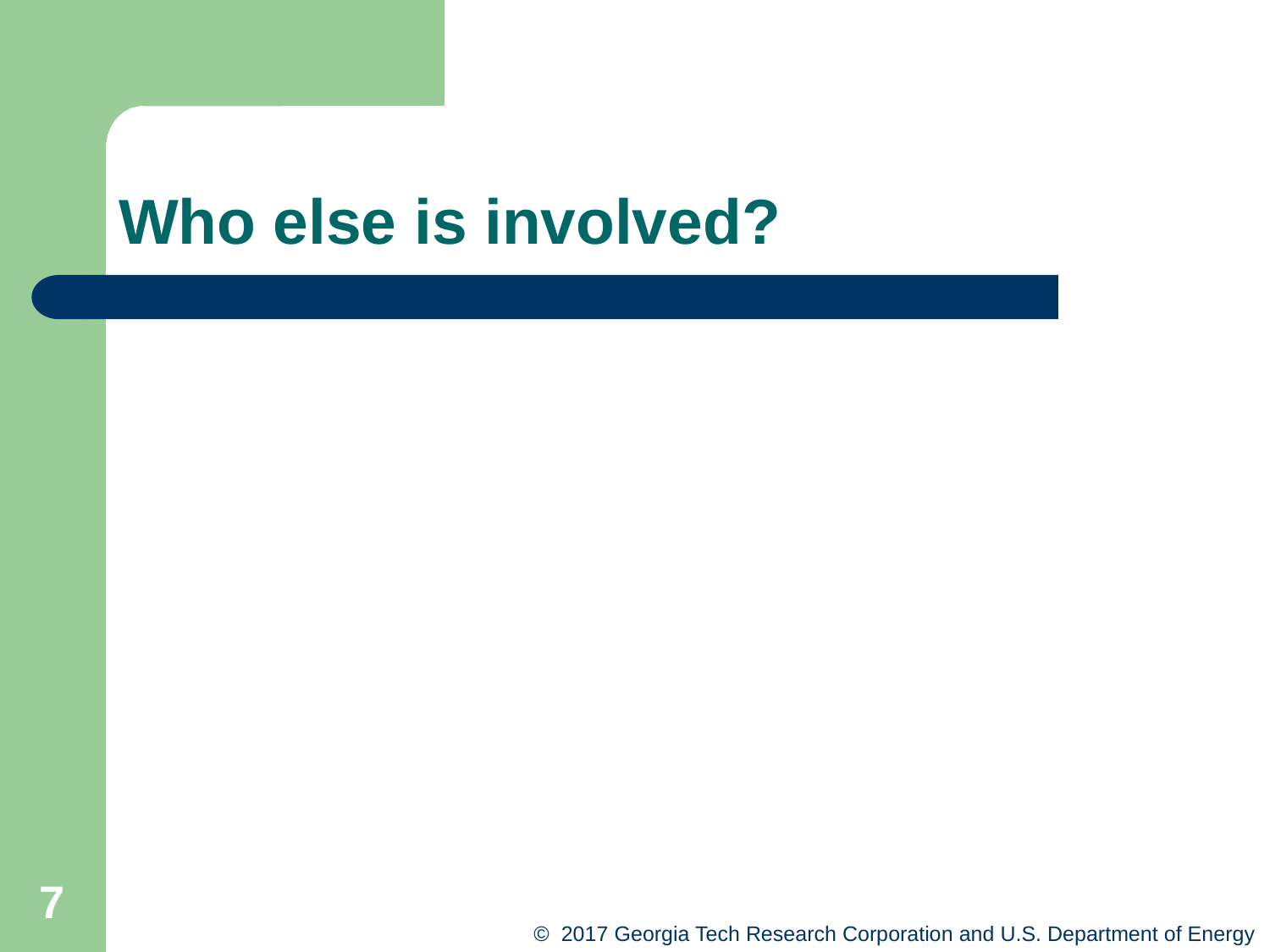

# Who else is involved?

7
©  2017 Georgia Tech Research Corporation and U.S. Department of Energy